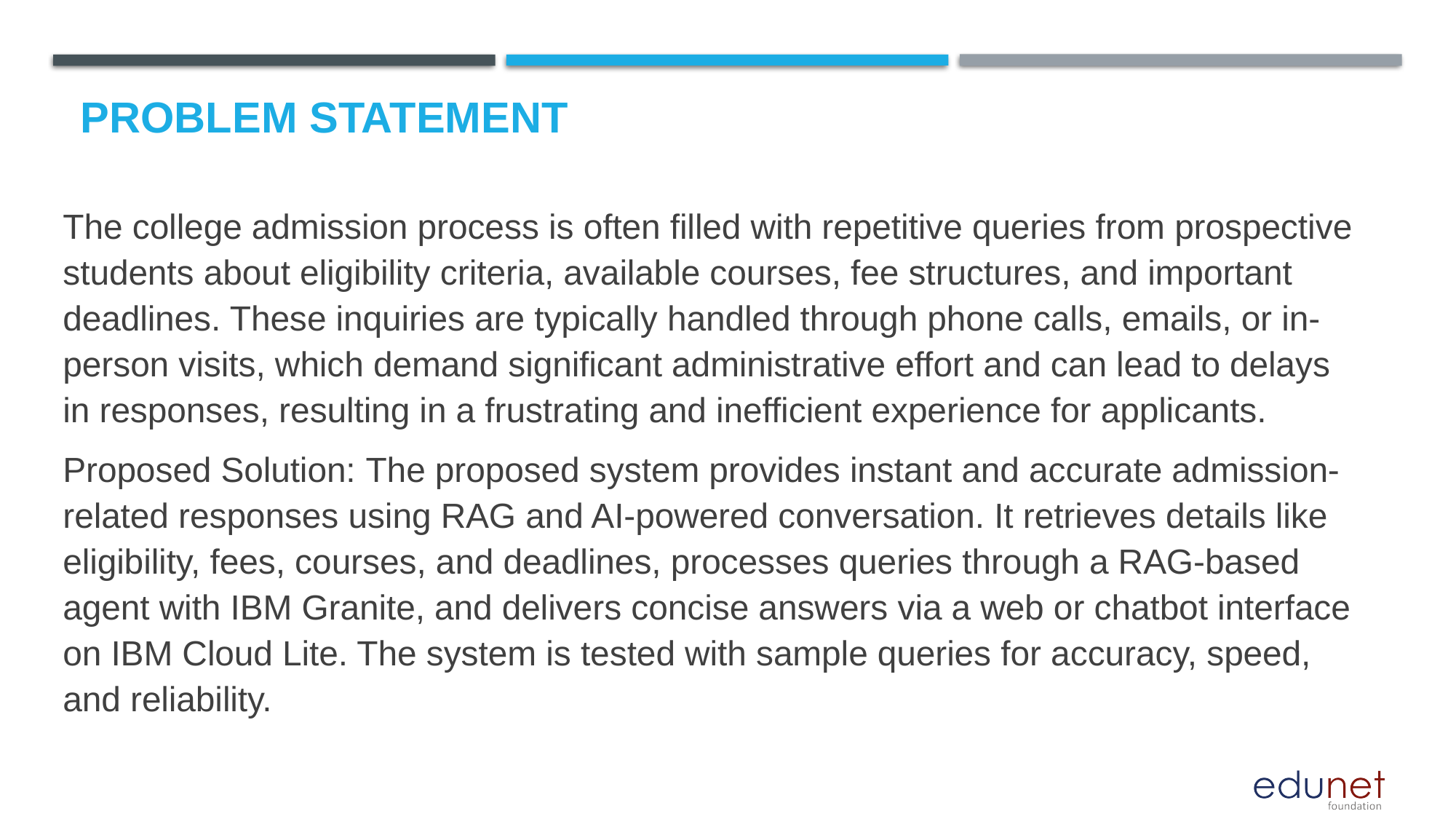

# Problem Statement
The college admission process is often filled with repetitive queries from prospective students about eligibility criteria, available courses, fee structures, and important deadlines. These inquiries are typically handled through phone calls, emails, or in-person visits, which demand significant administrative effort and can lead to delays in responses, resulting in a frustrating and inefficient experience for applicants.
Proposed Solution: The proposed system provides instant and accurate admission-related responses using RAG and AI-powered conversation. It retrieves details like eligibility, fees, courses, and deadlines, processes queries through a RAG-based agent with IBM Granite, and delivers concise answers via a web or chatbot interface on IBM Cloud Lite. The system is tested with sample queries for accuracy, speed, and reliability.